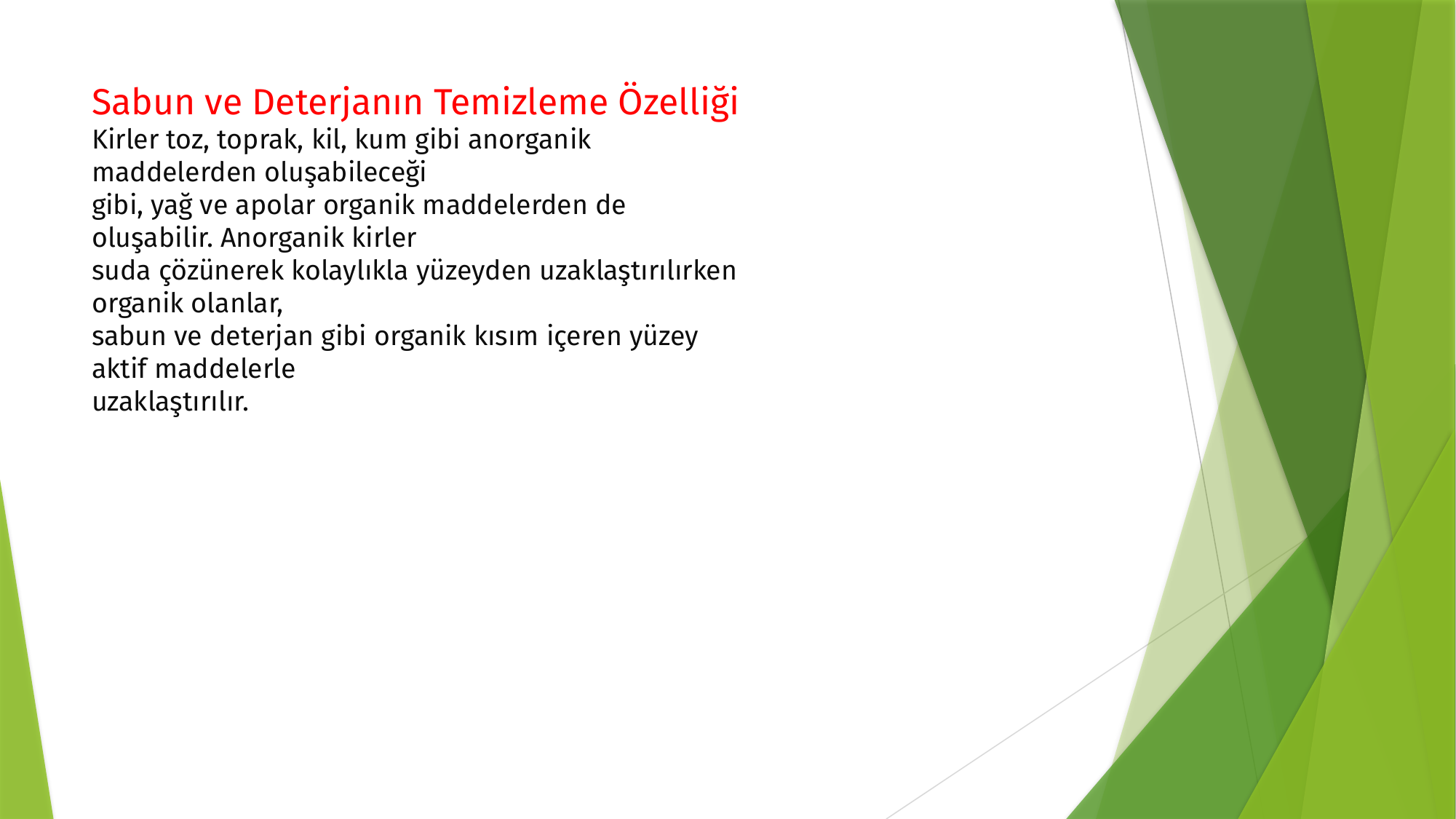

# Sabun ve Deterjanın Temizleme Özelliği Kirler toz, toprak, kil, kum gibi anorganik maddelerden oluşabileceği gibi, yağ ve apolar organik maddelerden de oluşabilir. Anorganik kirler suda çözünerek kolaylıkla yüzeyden uzaklaştırılırken organik olanlar, sabun ve deterjan gibi organik kısım içeren yüzey aktif maddelerle uzaklaştırılır.